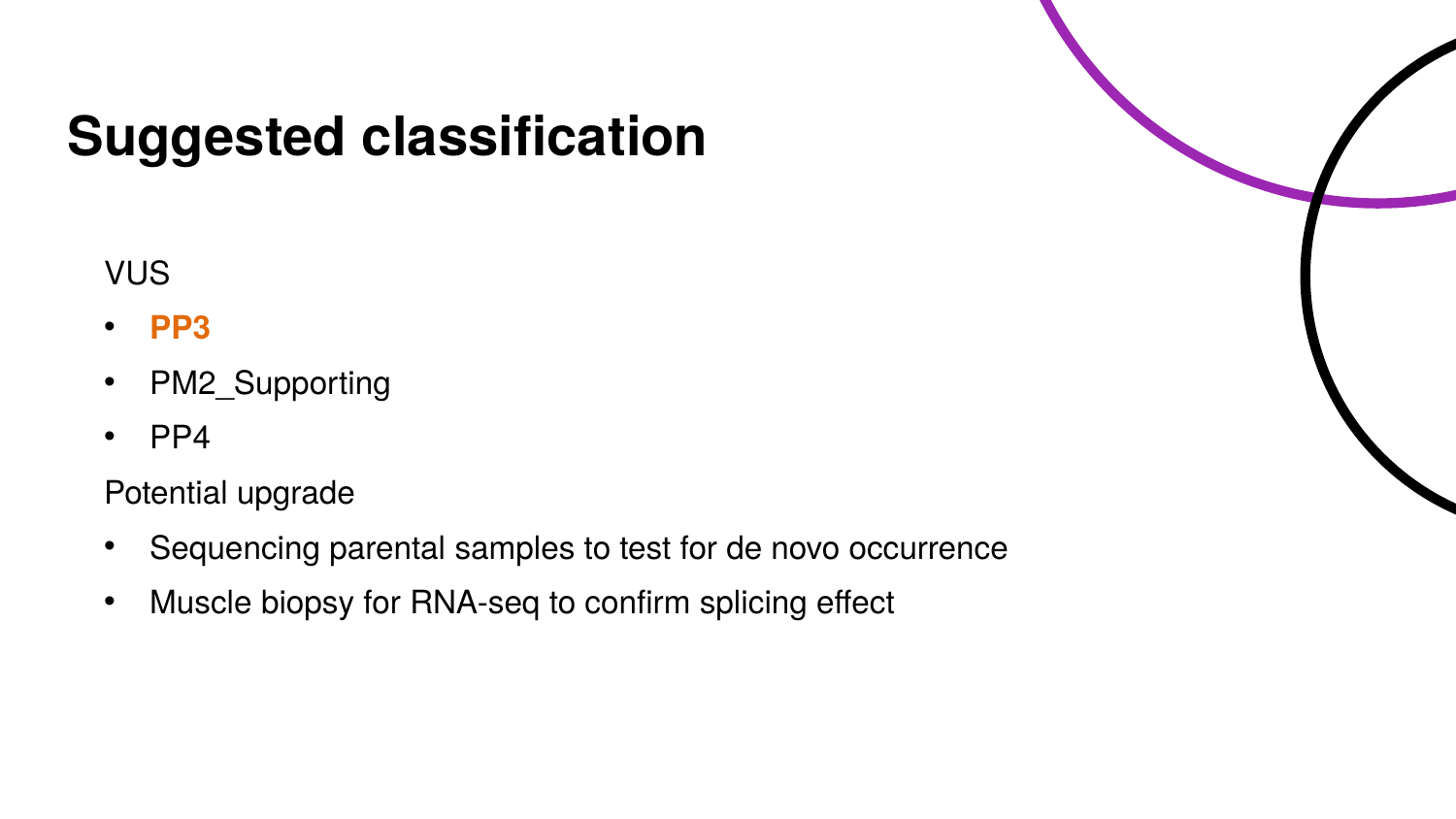

# Suggested classification
VUS
PP3
PM2_Supporting
PP4
Potential upgrade
Sequencing parental samples to test for de novo occurrence
Muscle biopsy for RNA-seq to confirm splicing effect